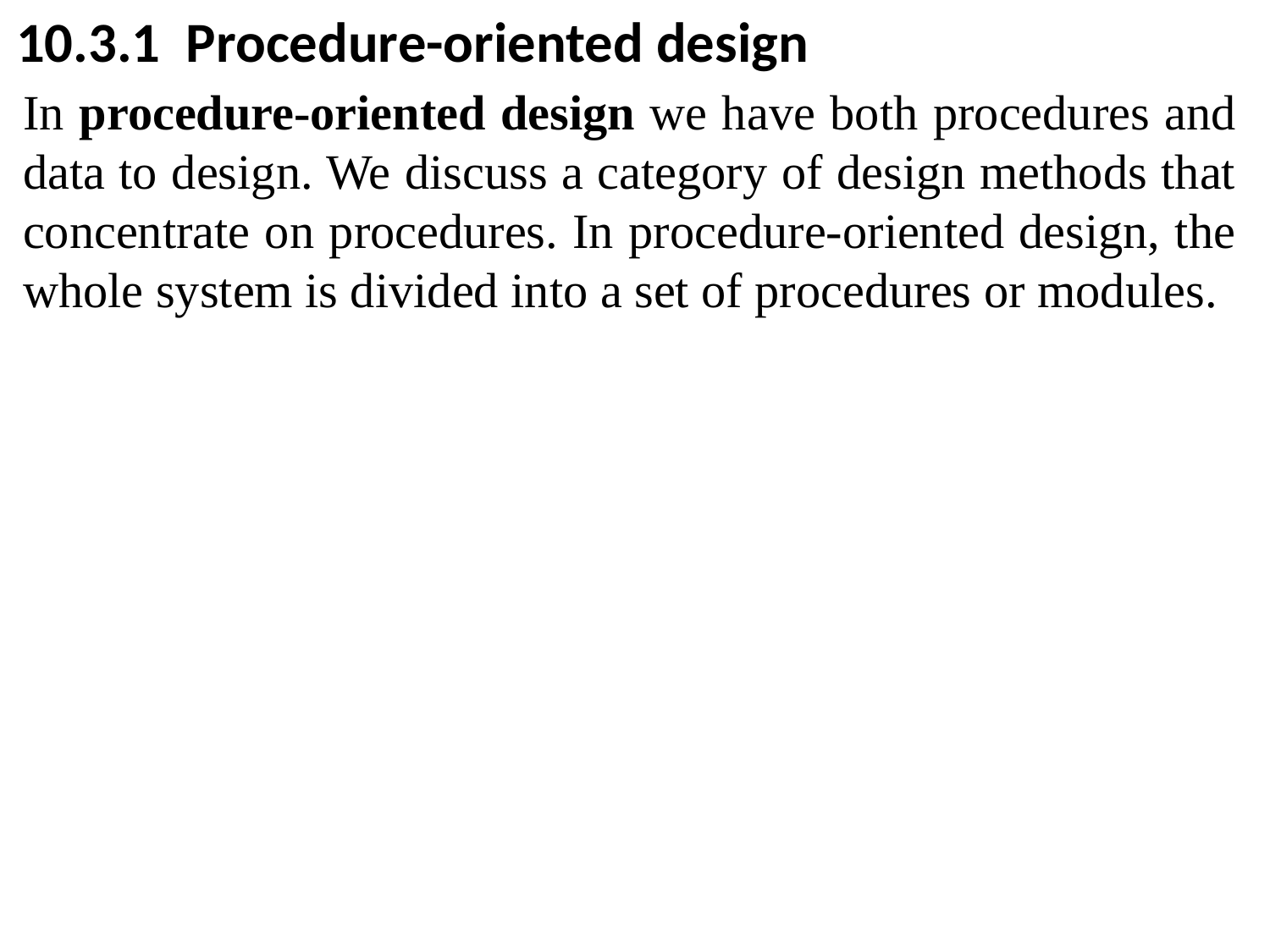

10.3.1  Procedure-oriented design
In procedure-oriented design we have both procedures and data to design. We discuss a category of design methods that concentrate on procedures. In procedure-oriented design, the whole system is divided into a set of procedures or modules.